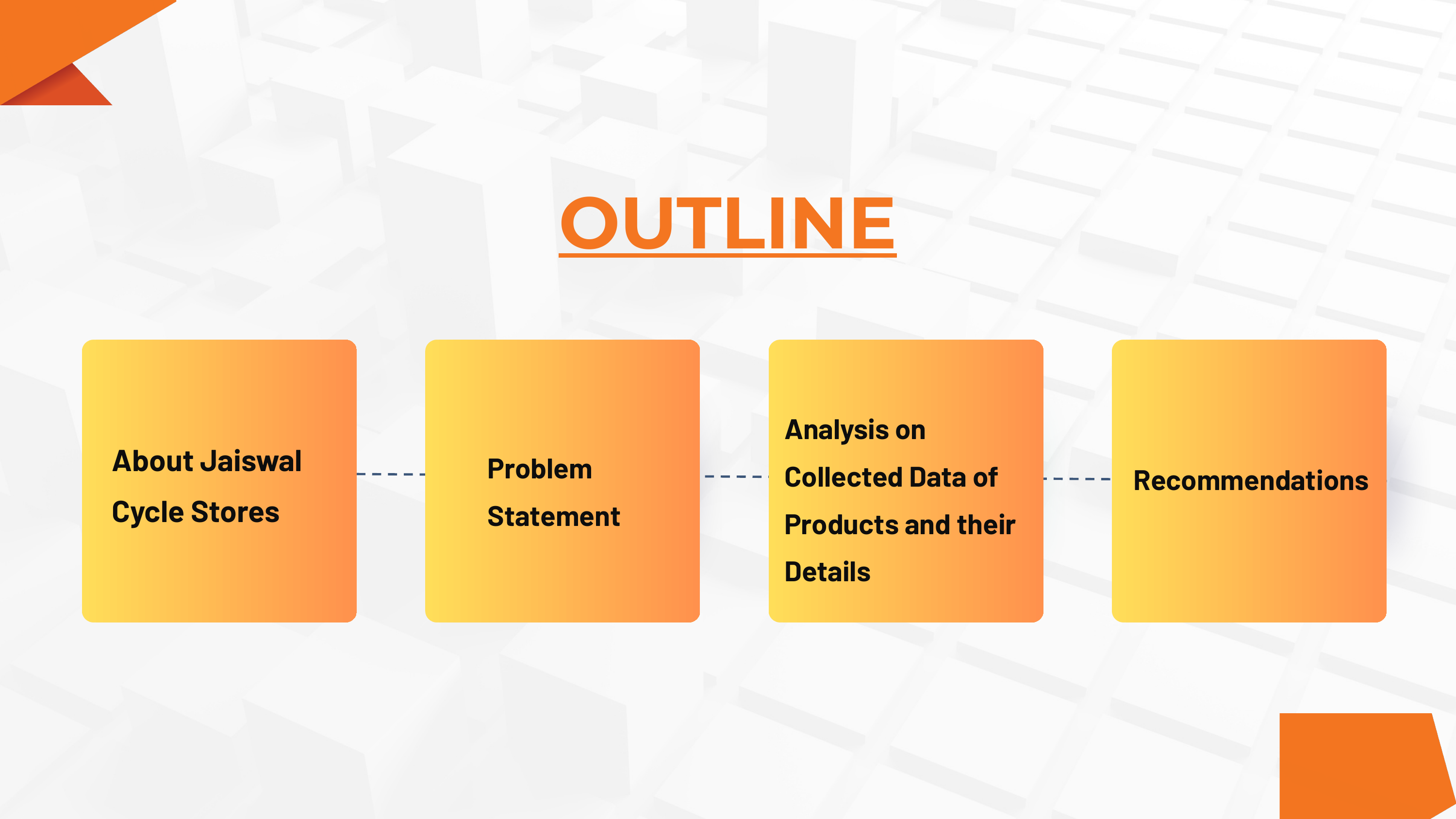

OUTLINE

Analysis on Collected Data of Products and their Details
About Jaiswal Cycle Stores
Problem Statement
Recommendations